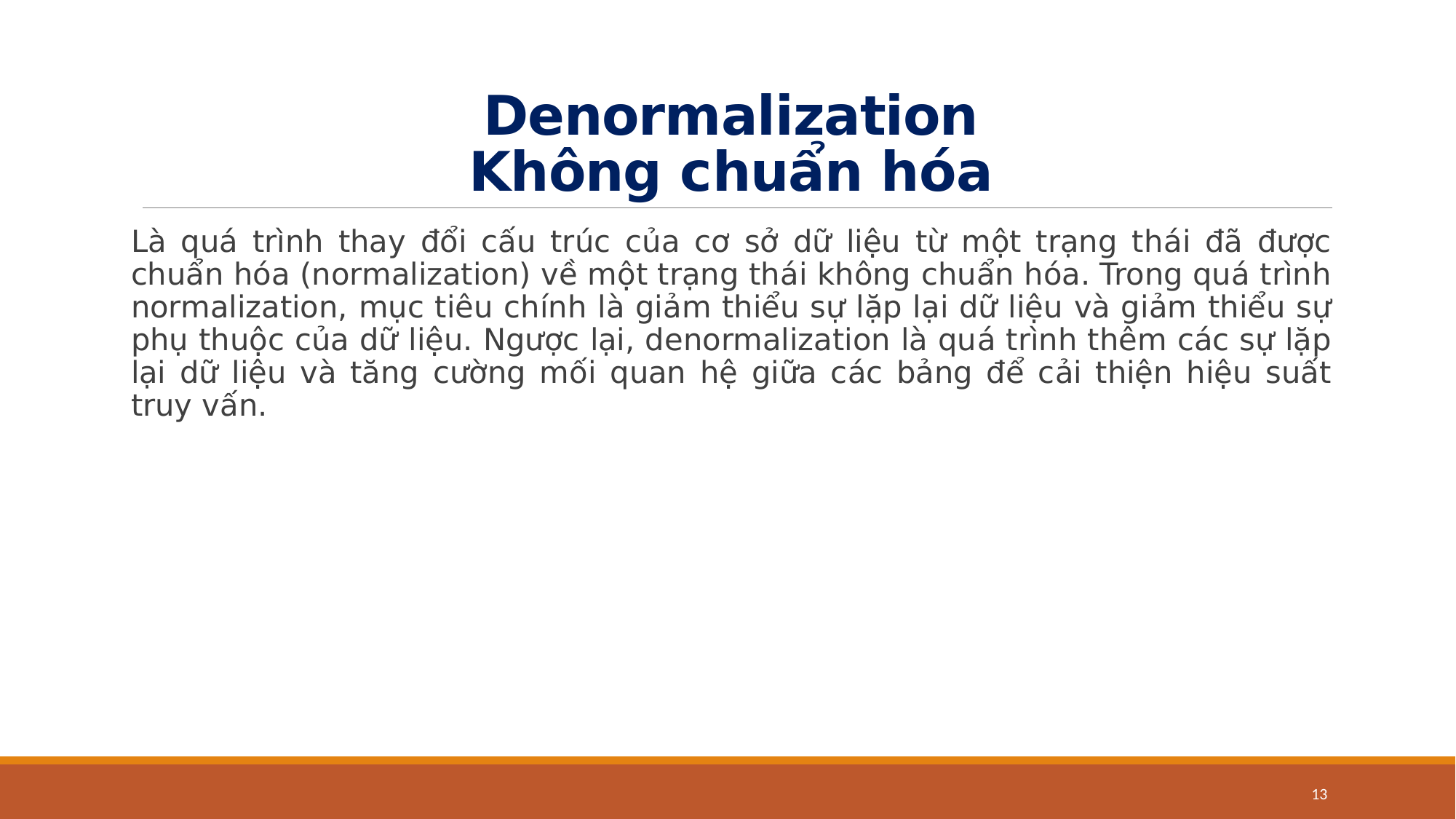

# Denormalization Không chuẩn hóa
Là quá trình thay đổi cấu trúc của cơ sở dữ liệu từ một trạng thái đã được chuẩn hóa (normalization) về một trạng thái không chuẩn hóa. Trong quá trình normalization, mục tiêu chính là giảm thiểu sự lặp lại dữ liệu và giảm thiểu sự phụ thuộc của dữ liệu. Ngược lại, denormalization là quá trình thêm các sự lặp lại dữ liệu và tăng cường mối quan hệ giữa các bảng để cải thiện hiệu suất truy vấn.
13